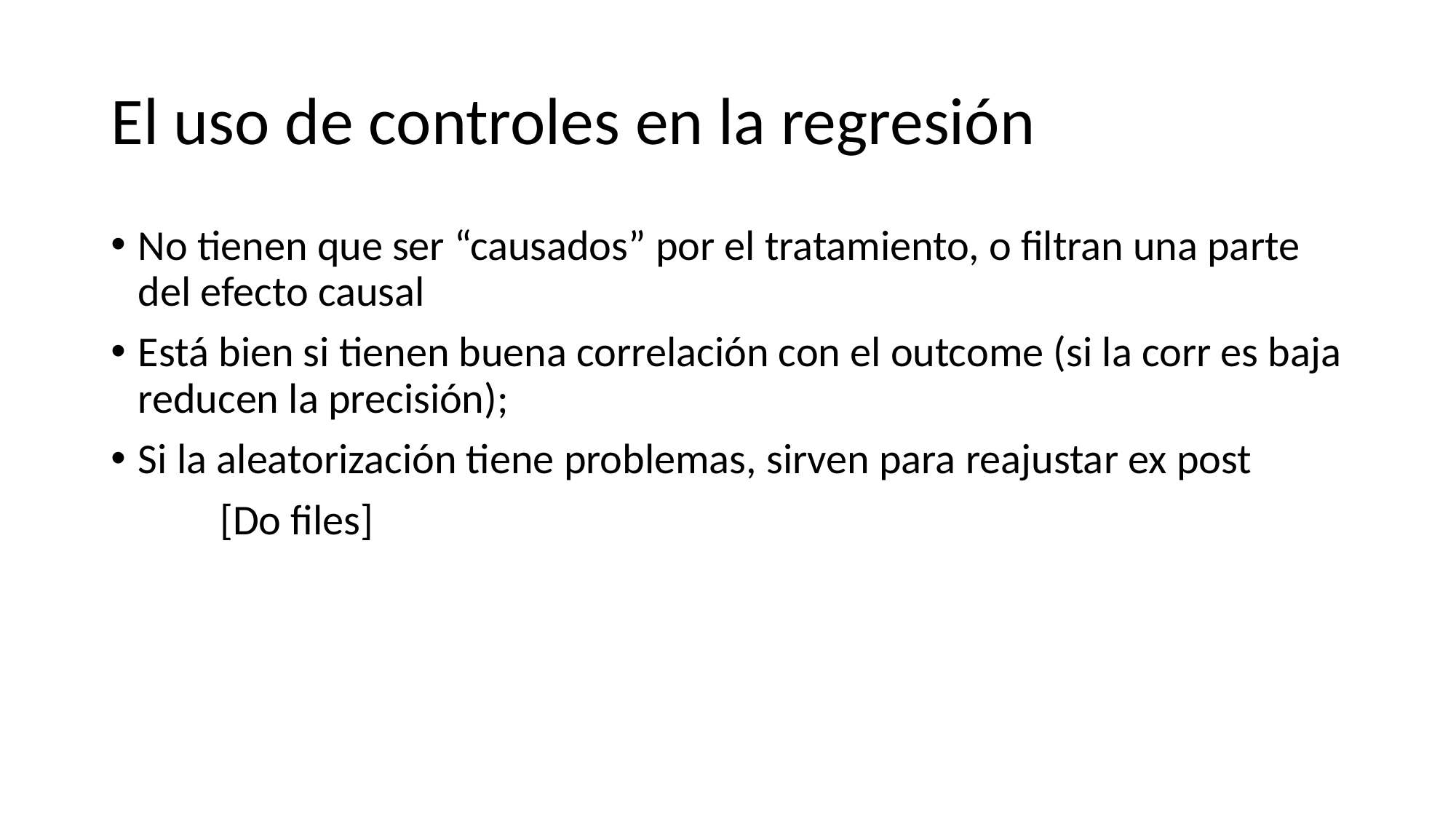

# El uso de controles en la regresión
No tienen que ser “causados” por el tratamiento, o filtran una parte del efecto causal
Está bien si tienen buena correlación con el outcome (si la corr es baja reducen la precisión);
Si la aleatorización tiene problemas, sirven para reajustar ex post
	[Do files]